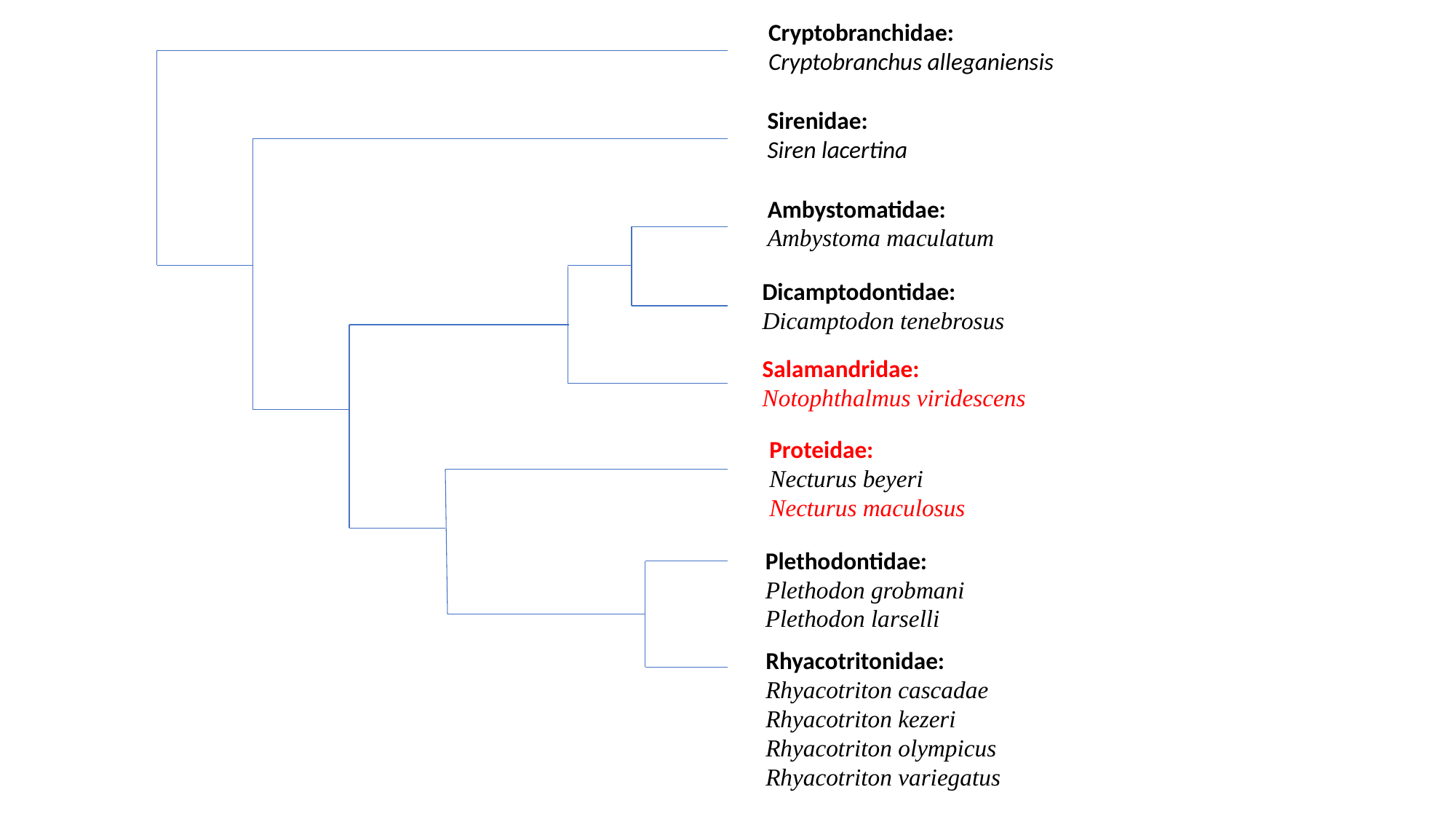

Cryptobranchidae:
Cryptobranchus alleganiensis
Sirenidae:
Siren lacertina
Ambystomatidae:
Ambystoma maculatum
Dicamptodontidae:
Dicamptodon tenebrosus
Salamandridae:
Notophthalmus viridescens
Proteidae:
Necturus beyeri
Necturus maculosus
Plethodontidae:
Plethodon grobmani
Plethodon larselli
Rhyacotritonidae:
Rhyacotriton cascadae
Rhyacotriton kezeri
Rhyacotriton olympicus
Rhyacotriton variegatus